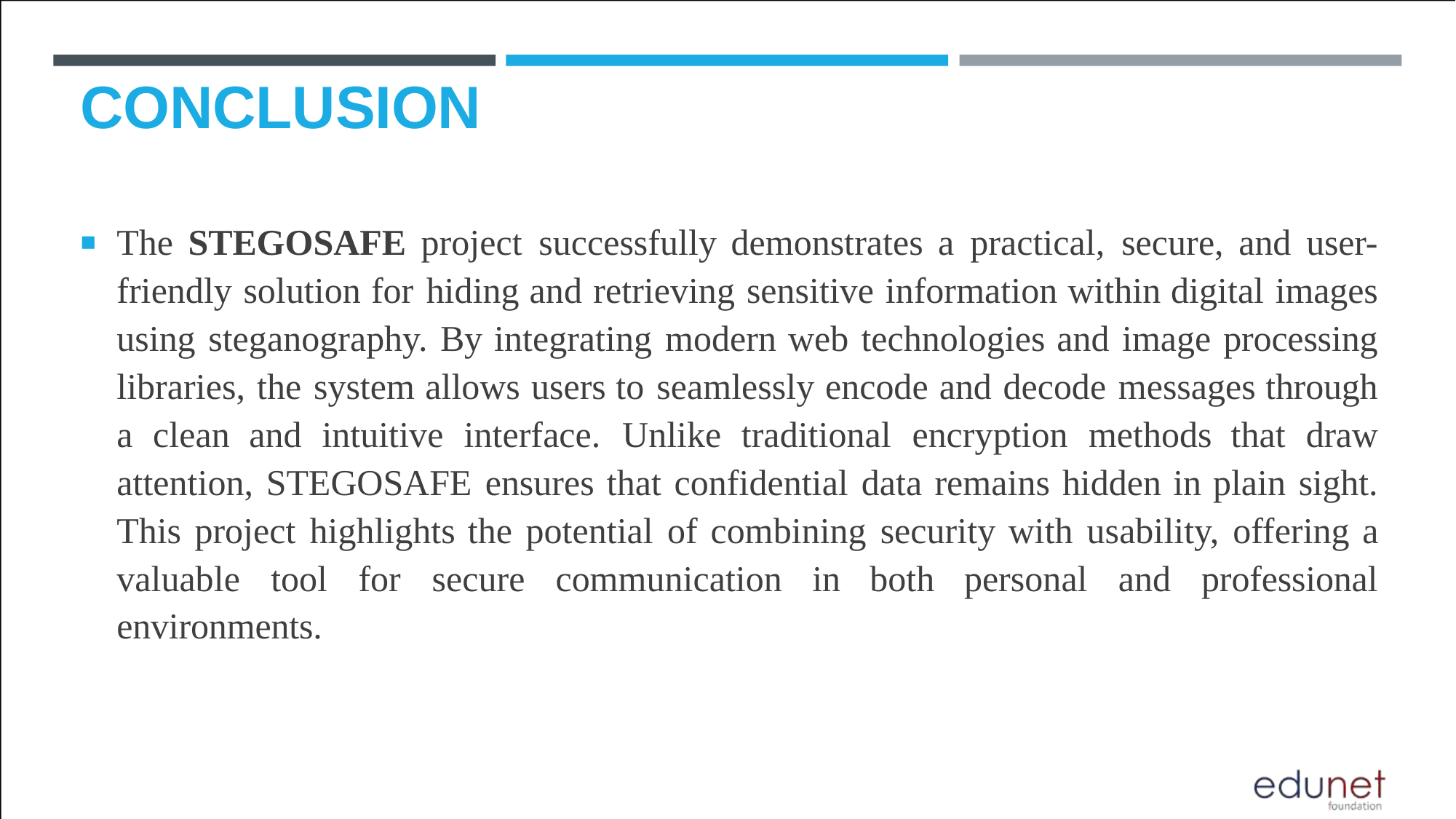

# CONCLUSION
The STEGOSAFE project successfully demonstrates a practical, secure, and user- friendly solution for hiding and retrieving sensitive information within digital images using steganography. By integrating modern web technologies and image processing libraries, the system allows users to seamlessly encode and decode messages through a  clean  and  intuitive  interface.  Unlike  traditional  encryption  methods  that  draw attention, STEGOSAFE ensures that confidential data remains hidden in plain sight. This project highlights the potential of combining security with usability, offering a valuable  tool  for  secure  communication  in  both  personal  and  professional environments.